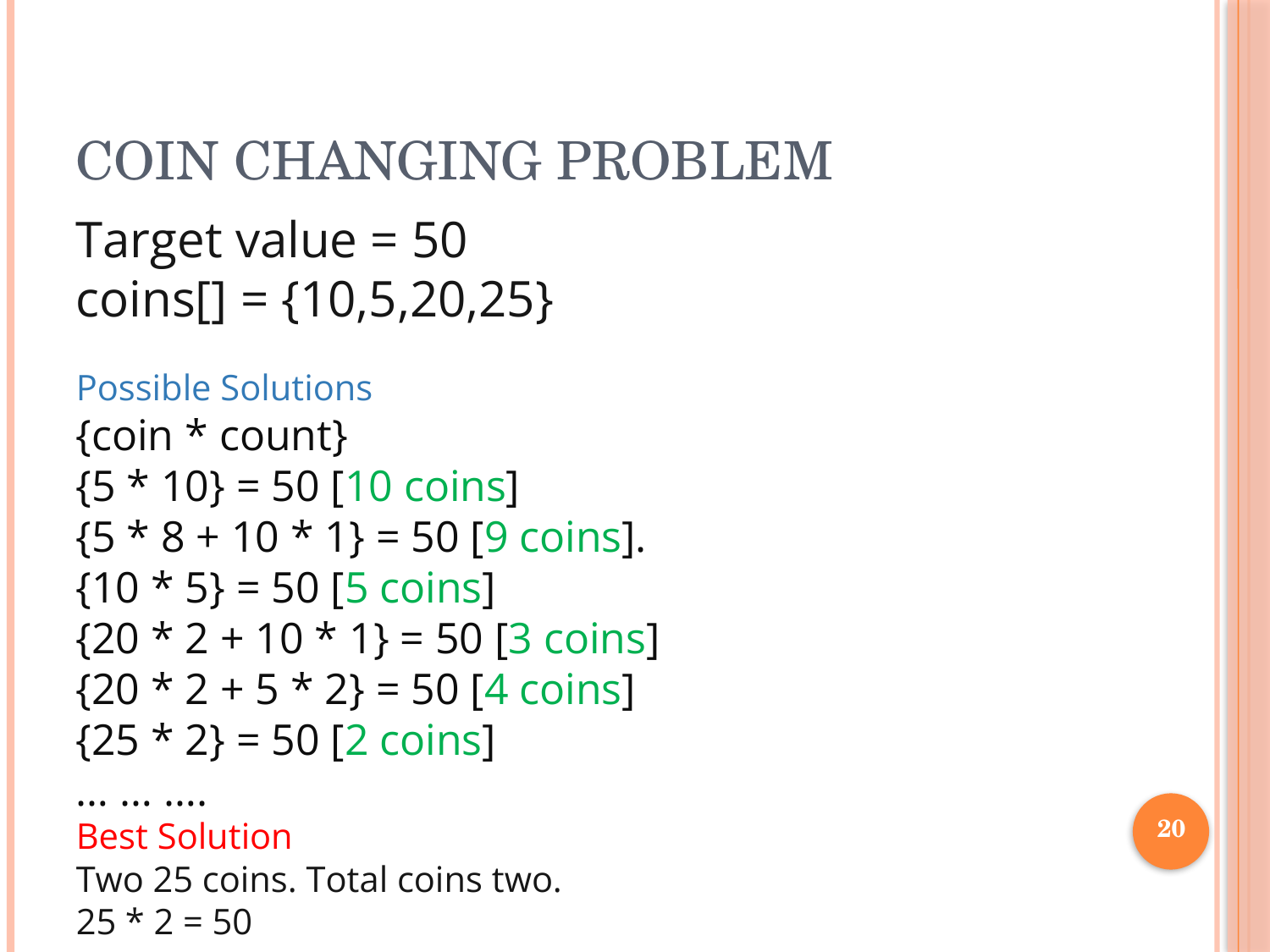

# Coin Changing Problem
Target value = 50
coins[] = {10,5,20,25}

Possible Solutions
{coin * count}
{5 * 10} = 50 [10 coins]
{5 * 8 + 10 * 1} = 50 [9 coins].
{10 * 5} = 50 [5 coins]
{20 * 2 + 10 * 1} = 50 [3 coins]
{20 * 2 + 5 * 2} = 50 [4 coins]
{25 * 2} = 50 [2 coins]
… … ….
Best Solution
Two 25 coins. Total coins two.
25 * 2 = 50
20